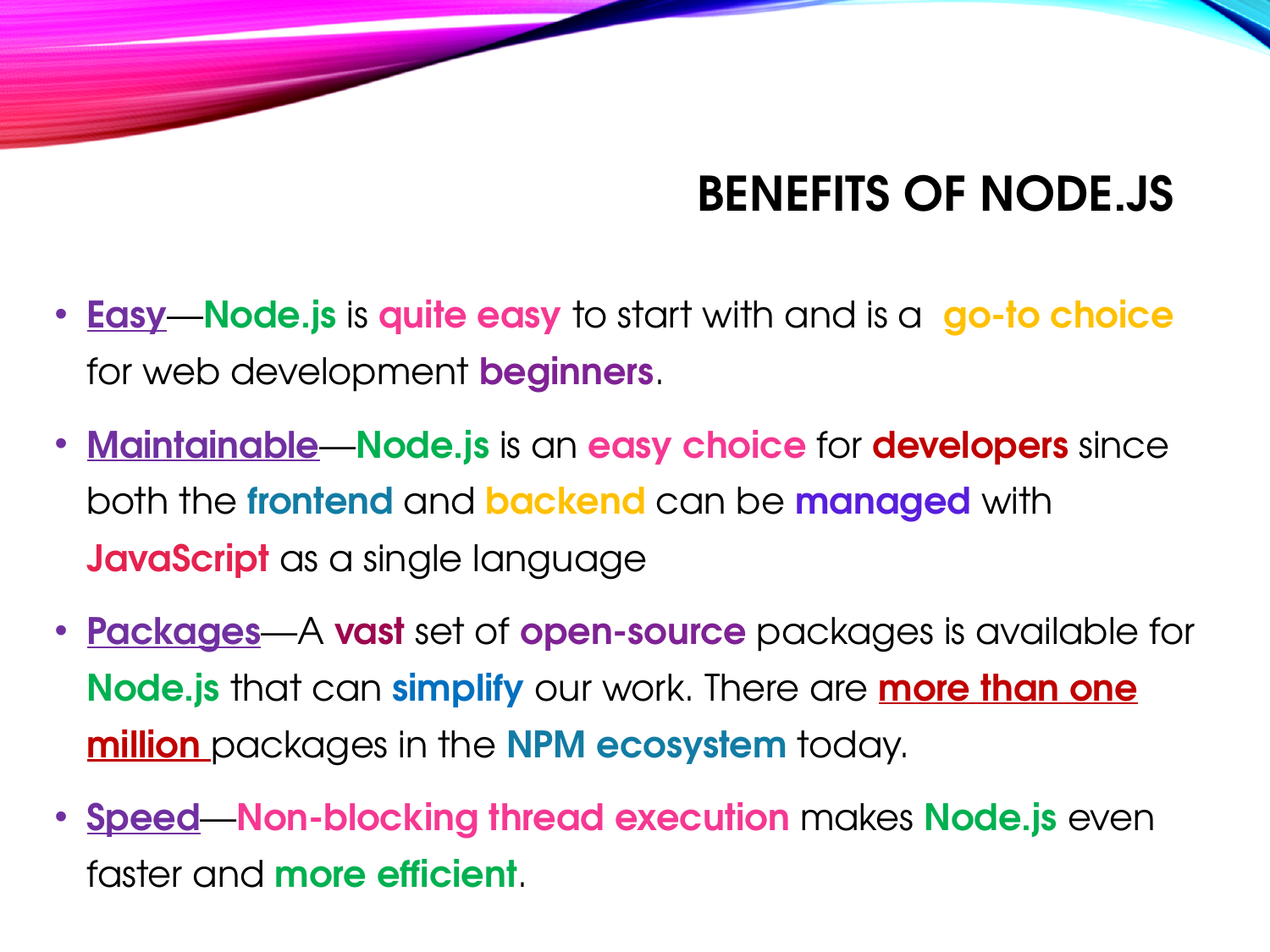

# Benefits of node.JS

Easy—Node.js is quite easy to start with and is a  go-to choice for web development beginners.
Maintainable—Node.js is an easy choice for developers since both the frontend and backend can be managed with JavaScript as a single language
Packages—A vast set of open-source packages is available for Node.js that can simplify our work. There are more than one million packages in the NPM ecosystem today.
Speed—Non-blocking thread execution makes Node.js even faster and more efficient.